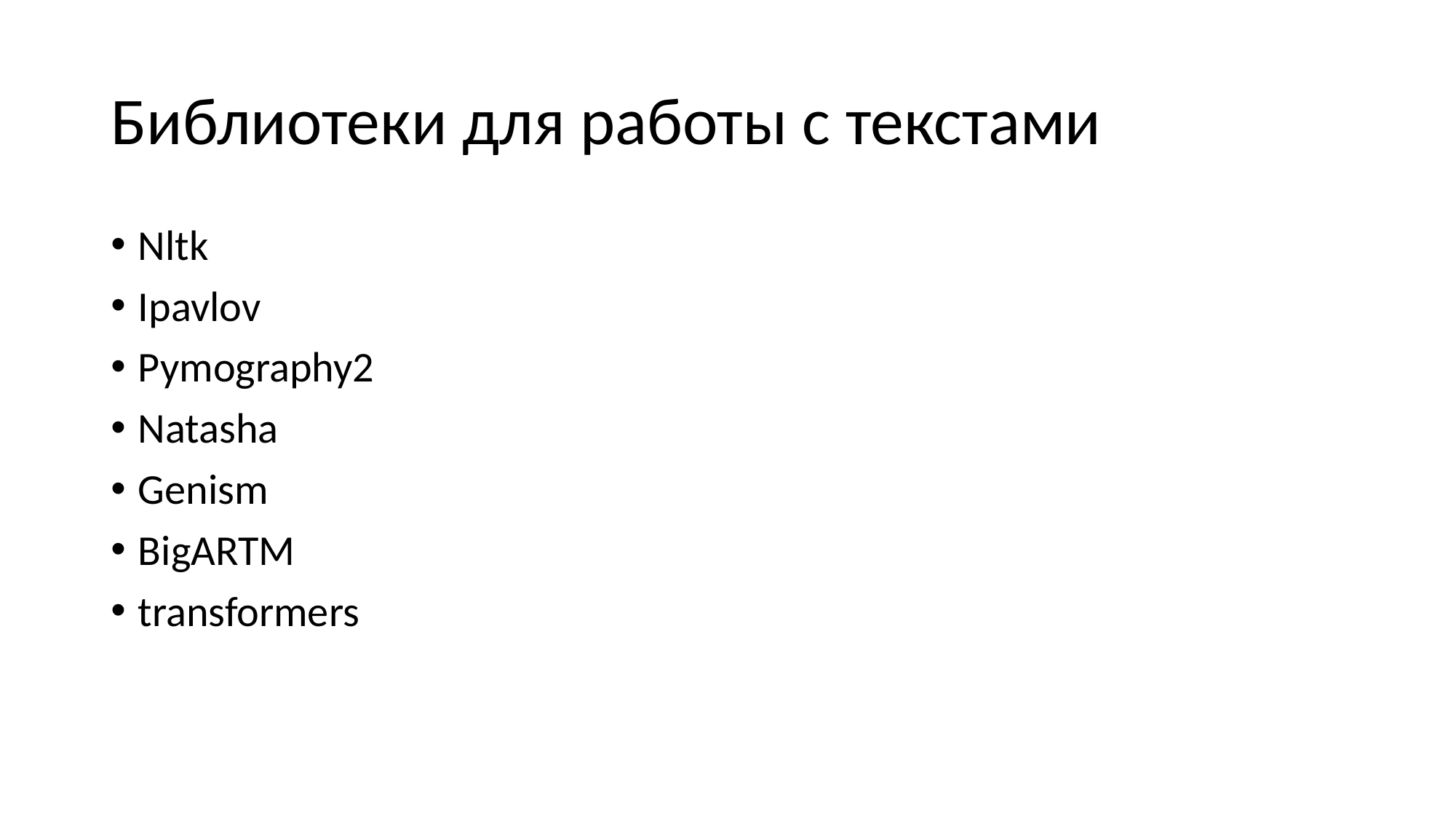

# Библиотеки для работы с текстами
Nltk
Ipavlov
Pymography2
Natasha
Genism
BigARTM
transformers